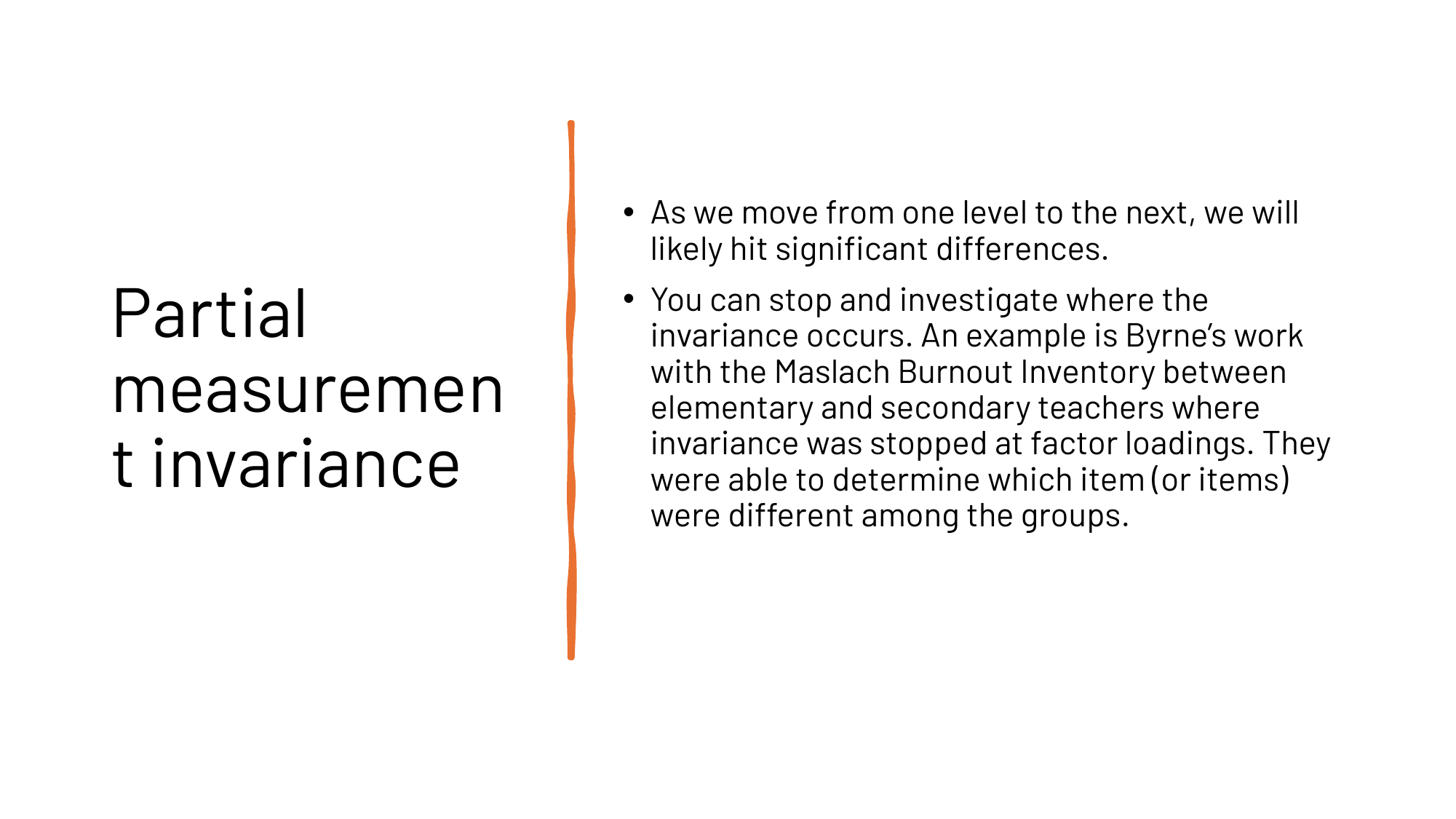

# Partial measurement invariance
As we move from one level to the next, we will likely hit significant differences.
You can stop and investigate where the invariance occurs. An example is Byrne’s work with the Maslach Burnout Inventory between elementary and secondary teachers where invariance was stopped at factor loadings. They were able to determine which item (or items) were different among the groups.